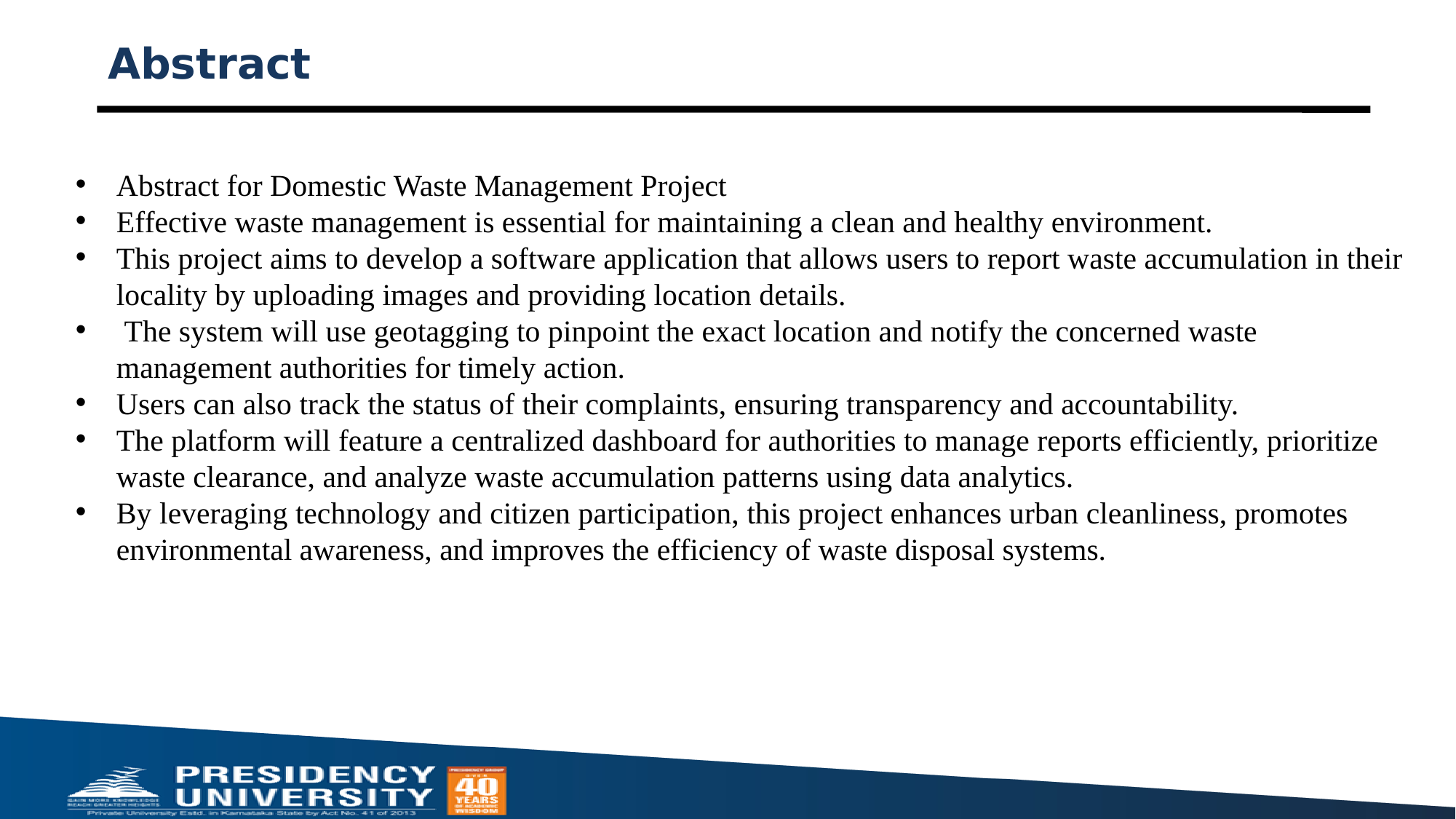

# Abstract
Abstract for Domestic Waste Management Project
Effective waste management is essential for maintaining a clean and healthy environment.
This project aims to develop a software application that allows users to report waste accumulation in their locality by uploading images and providing location details.
 The system will use geotagging to pinpoint the exact location and notify the concerned waste management authorities for timely action.
Users can also track the status of their complaints, ensuring transparency and accountability.
The platform will feature a centralized dashboard for authorities to manage reports efficiently, prioritize waste clearance, and analyze waste accumulation patterns using data analytics.
By leveraging technology and citizen participation, this project enhances urban cleanliness, promotes environmental awareness, and improves the efficiency of waste disposal systems.